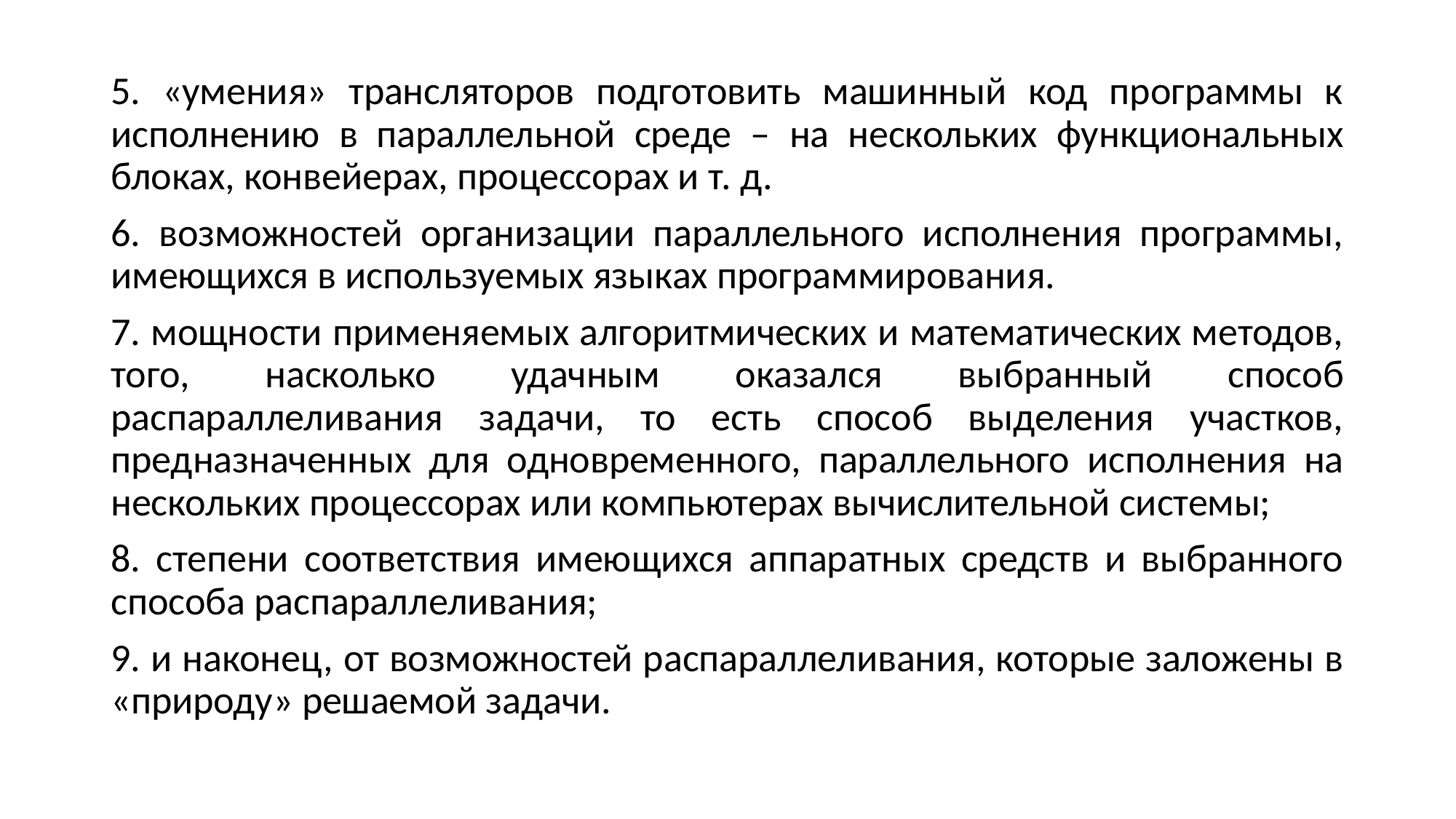

5. «умения» трансляторов подготовить машинный код программы к исполнению в параллельной среде – на нескольких функциональных блоках, конвейерах, процессорах и т. д.
6. возможностей организации параллельного исполнения программы, имеющихся в используемых языках программирования.
7. мощности применяемых алгоритмических и математических методов, того, насколько удачным оказался выбранный способ распараллеливания задачи, то есть способ выделения участков, предназначенных для одновременного, параллельного исполнения на нескольких процессорах или компьютерах вычислительной системы;
8. степени соответствия имеющихся аппаратных средств и выбранного способа распараллеливания;
9. и наконец, от возможностей распараллеливания, которые заложены в «природу» решаемой задачи.